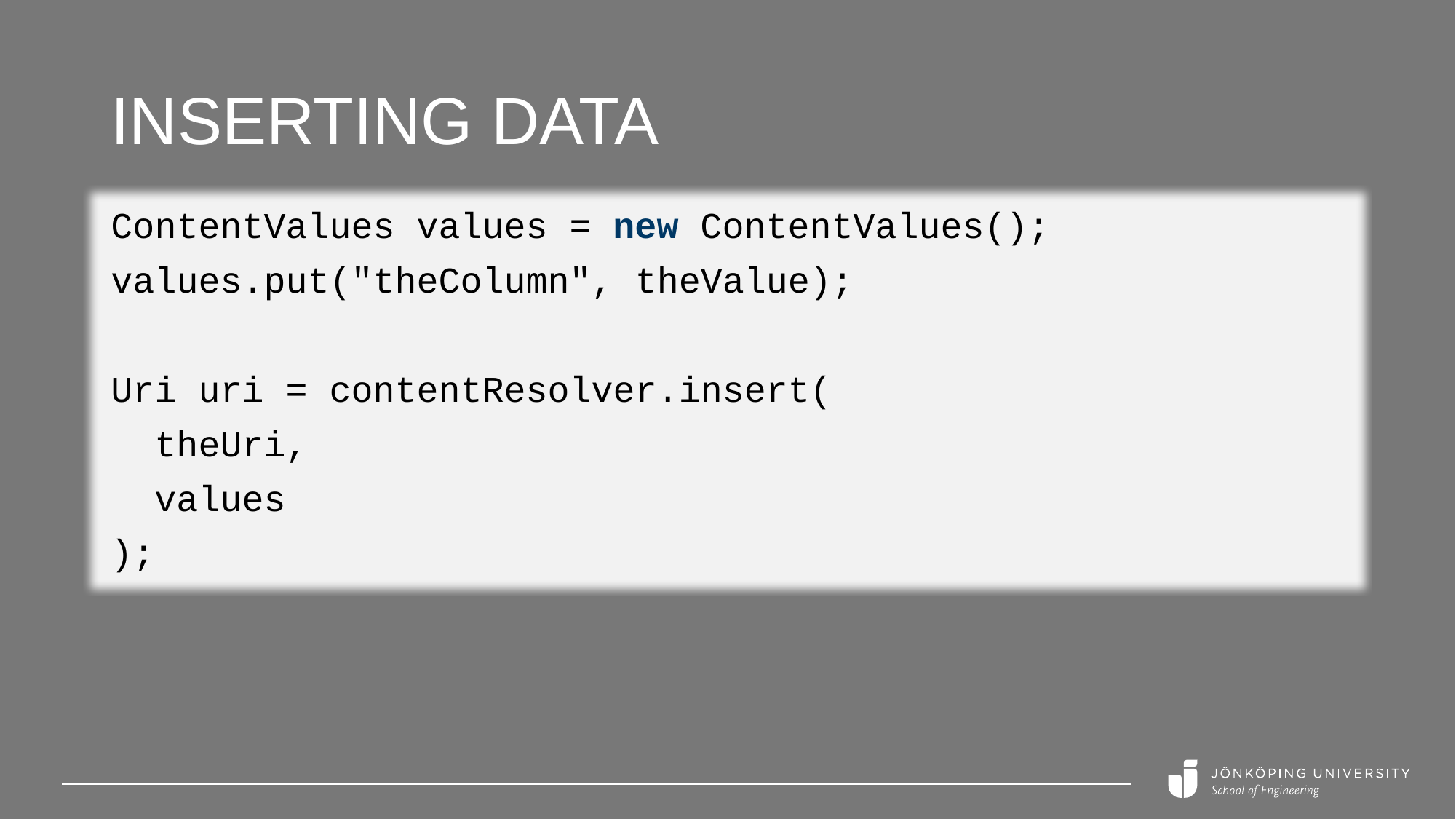

# Inserting data
ContentValues values = new ContentValues();
values.put("theColumn", theValue);

Uri uri = contentResolver.insert(
  theUri,
  values
);